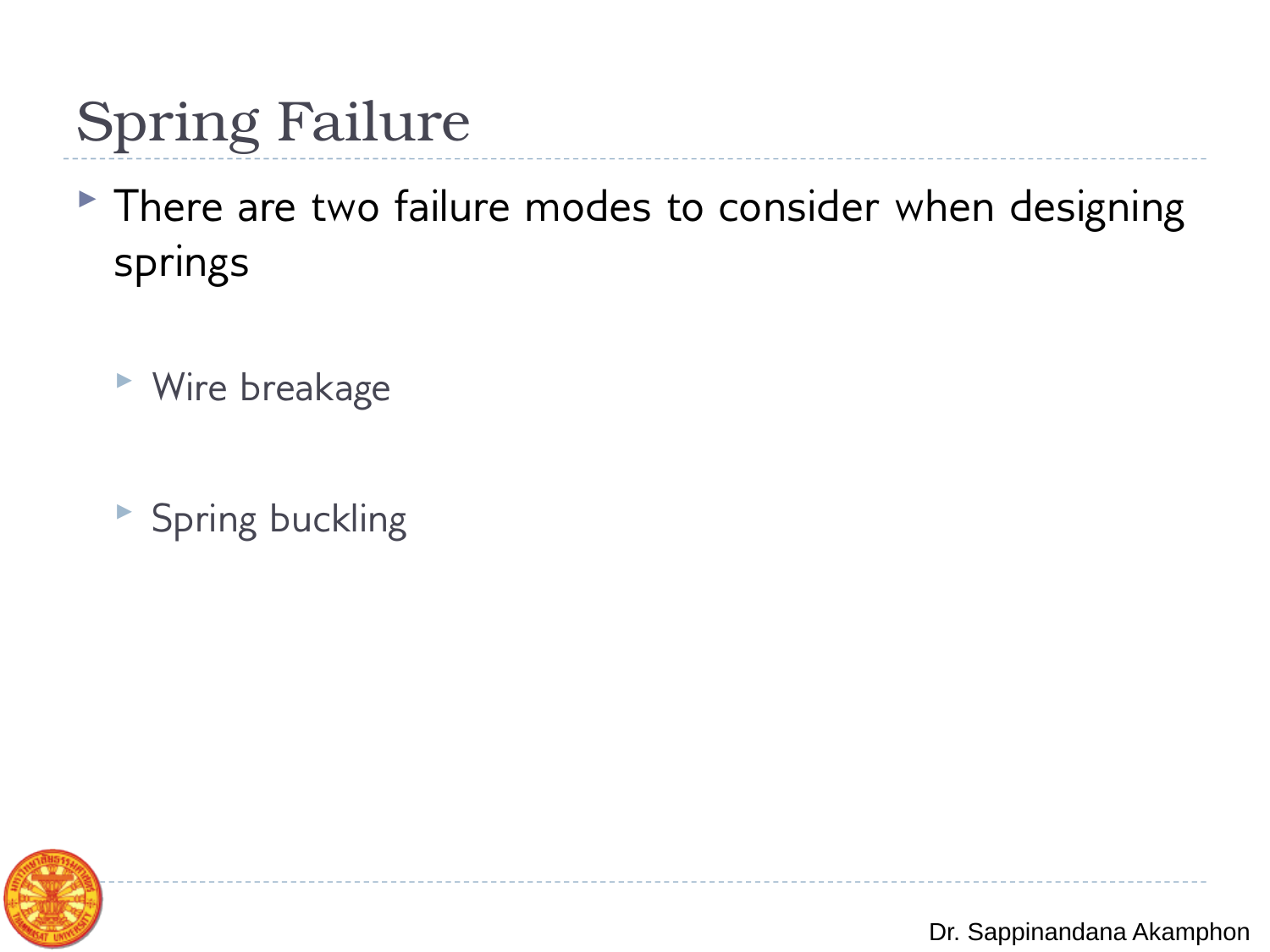

# Spring Failure
There are two failure modes to consider when designing springs

Wire breakage

Spring buckling